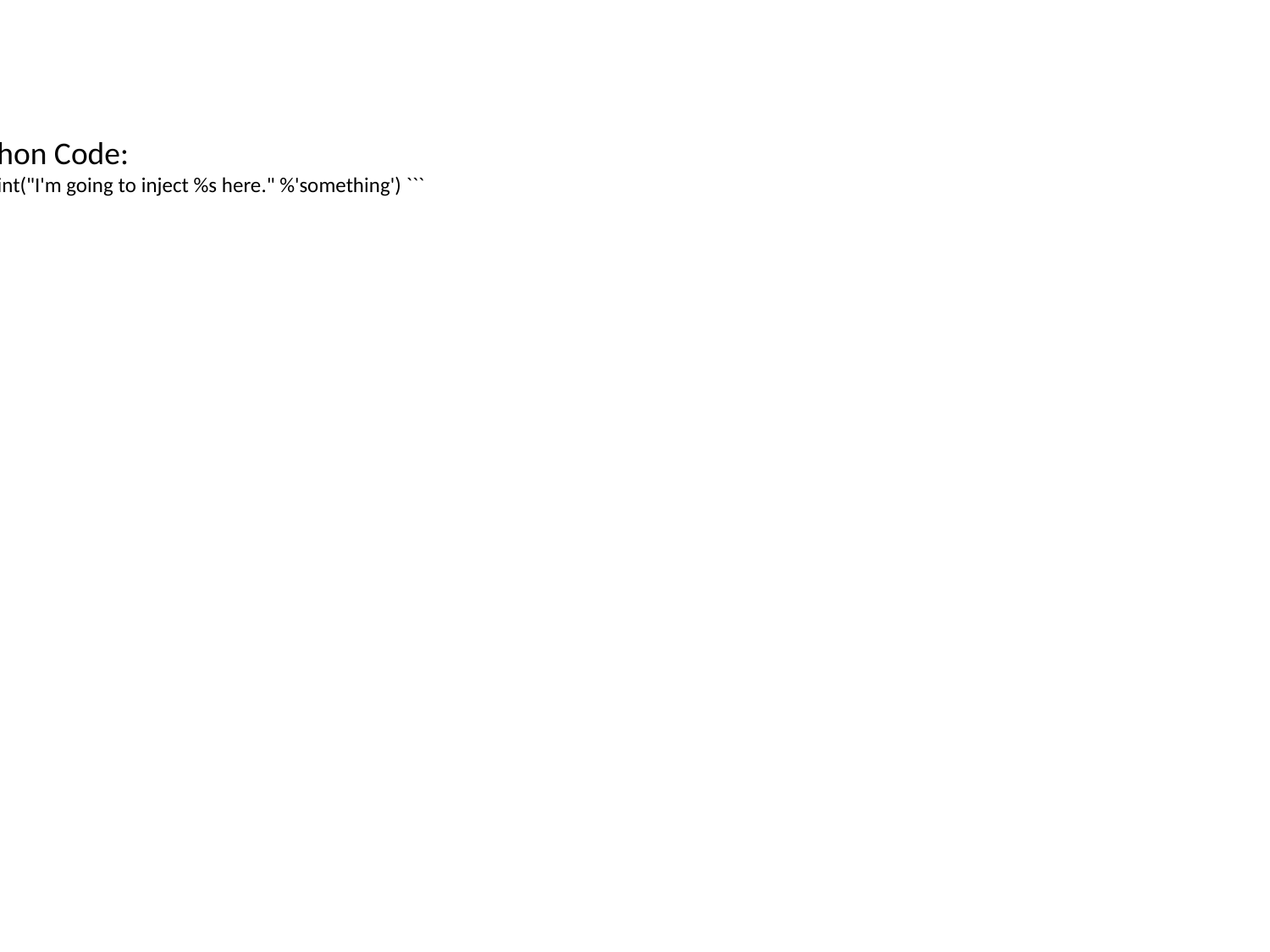

Python Code:
``` print("I'm going to inject %s here." %'something') ```